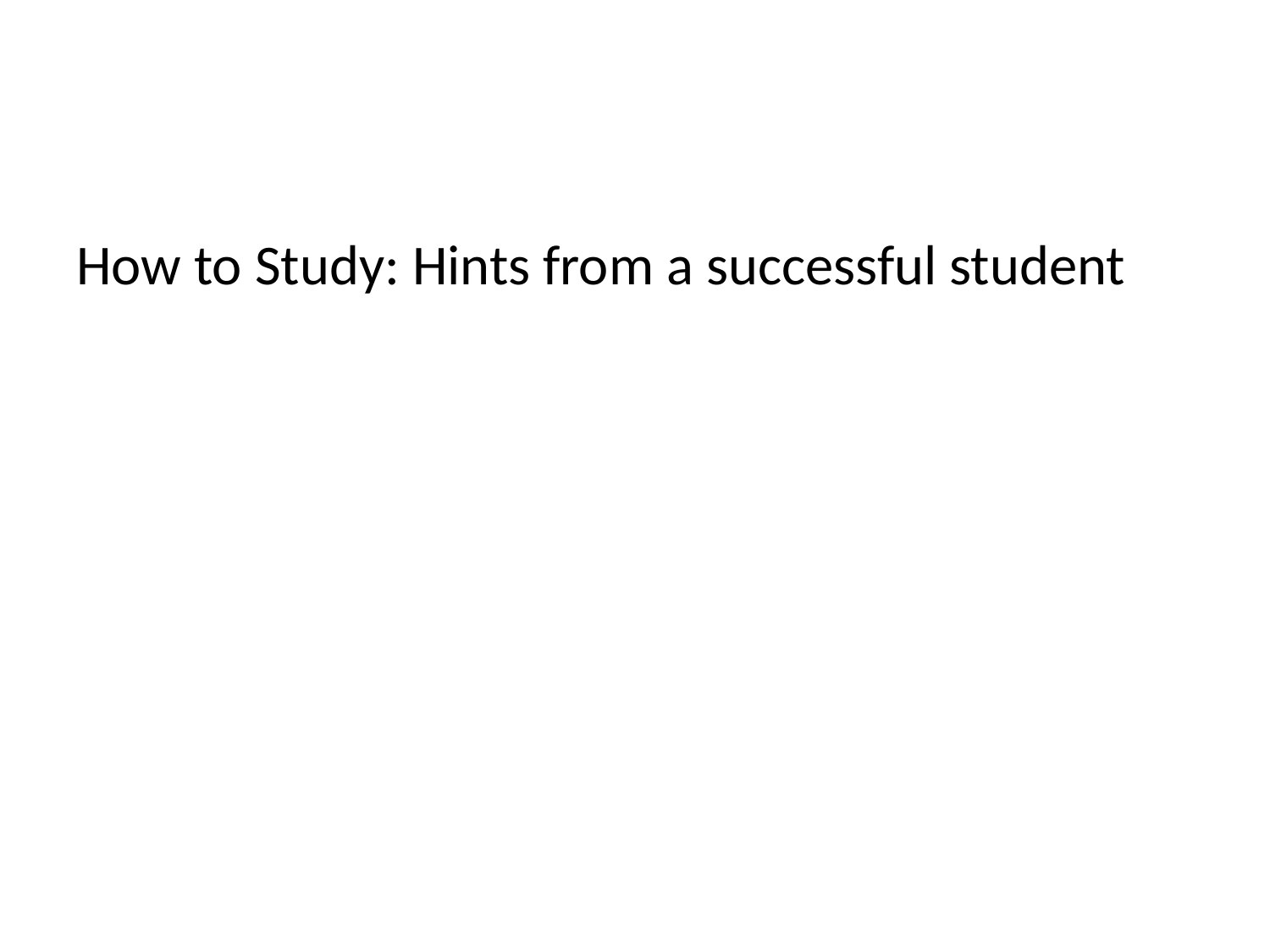

How to Study: Hints from a successful student